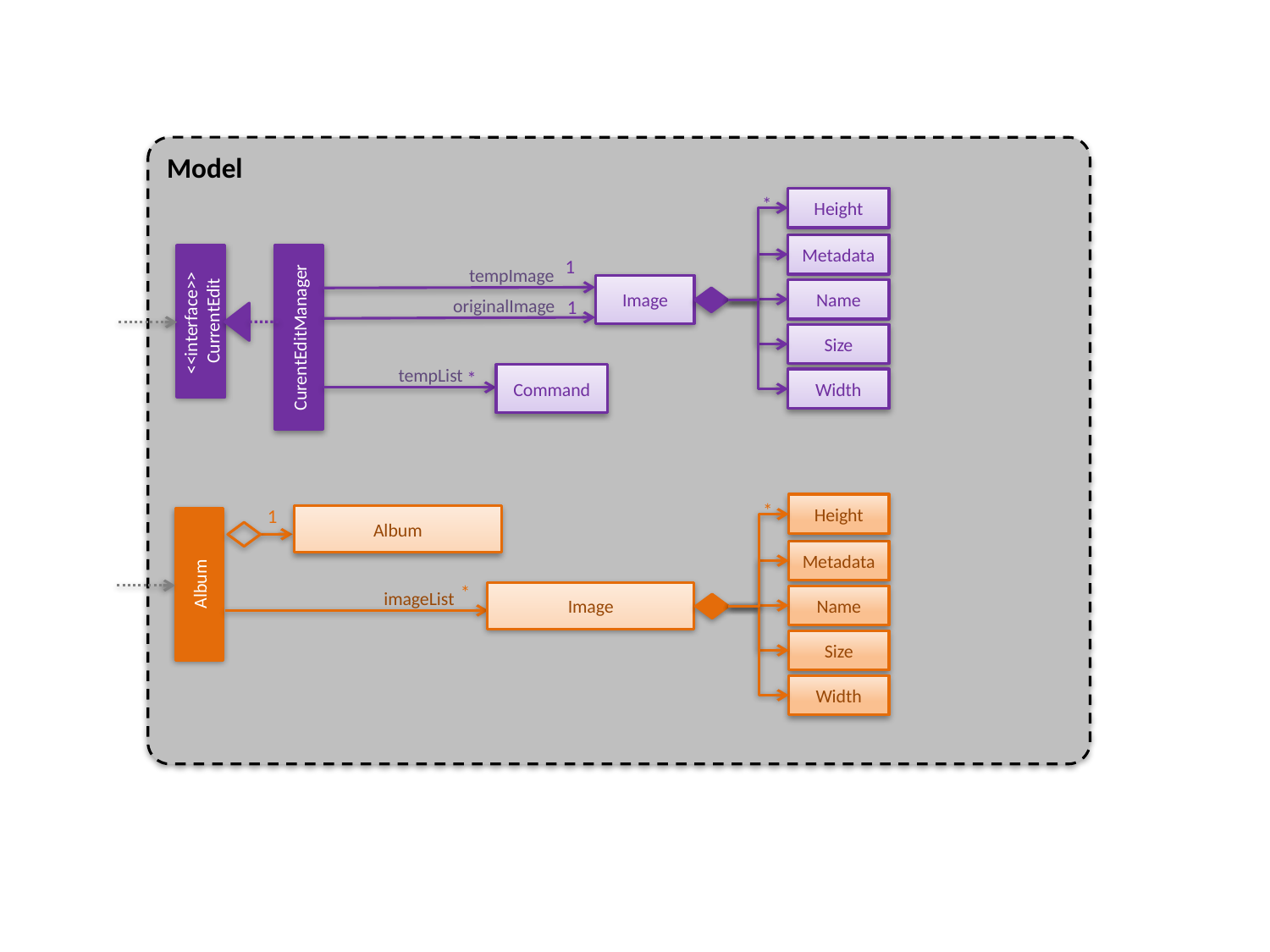

Model
Height
*
Metadata
1
tempImage
Image
Name
originalImage

1
<<interface>>
CurrentEdit

CurentEditManager
Size
tempList
Command
*
Width
Height
*
1
Album

Metadata
Album
*
imageList
Image
Name

Size
Width